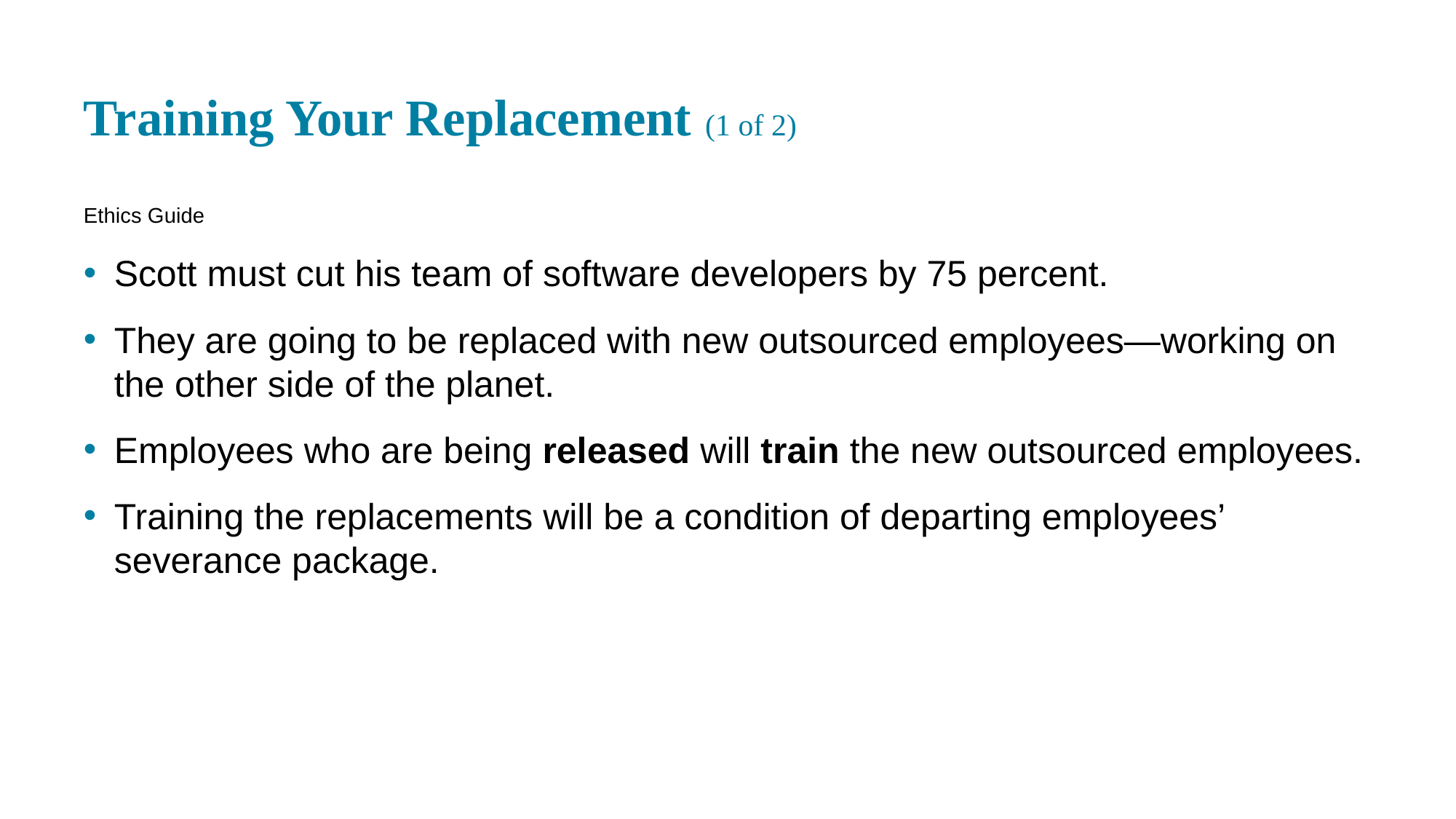

# Training Your Replacement (1 of 2)
Ethics Guide
Scott must cut his team of software developers by 75 percent.
They are going to be replaced with new outsourced employees—working on the other side of the planet.
Employees who are being released will train the new outsourced employees.
Training the replacements will be a condition of departing employees’ severance package.